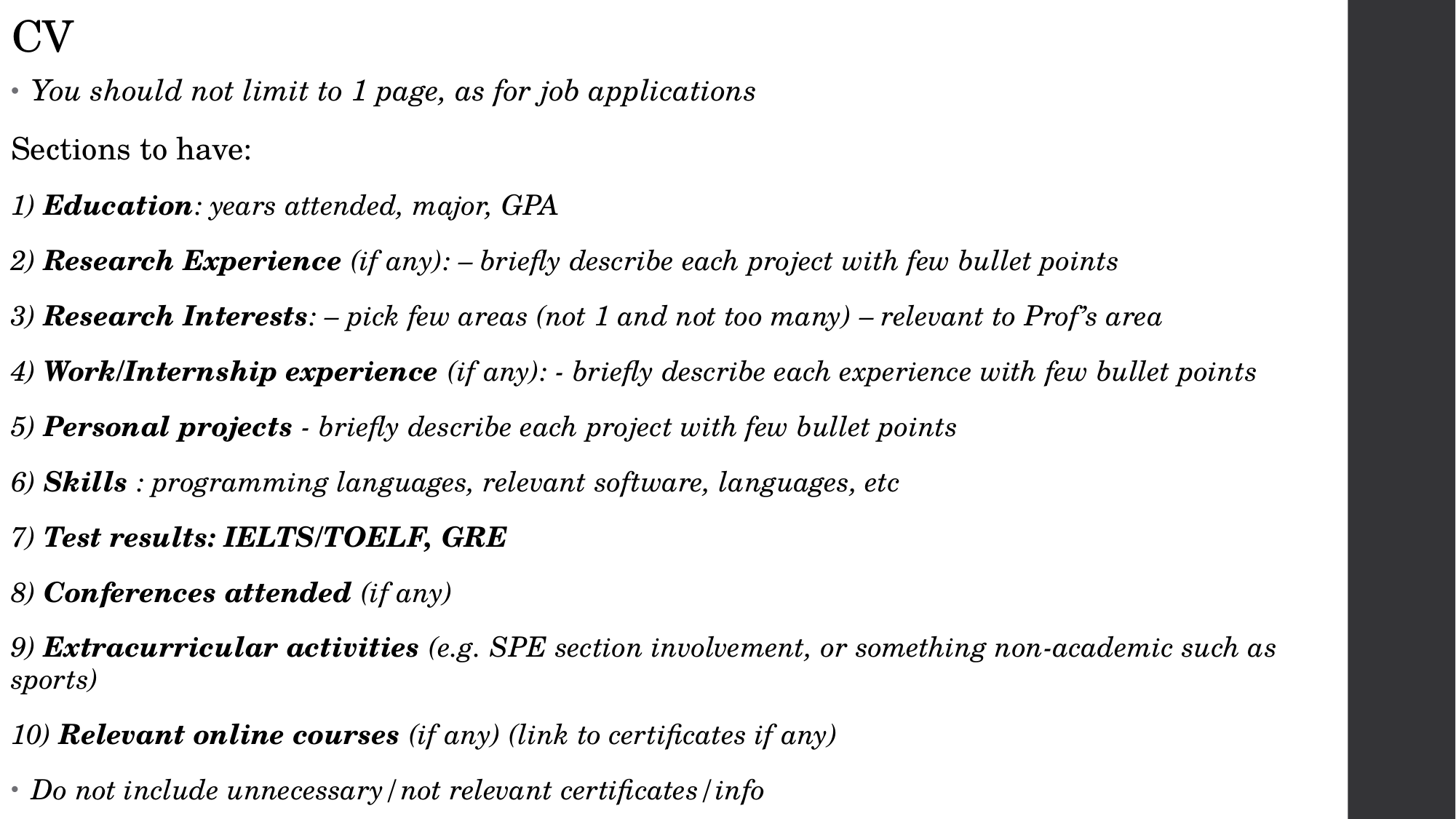

# CV
You should not limit to 1 page, as for job applications
Sections to have:
1) Education: years attended, major, GPA
2) Research Experience (if any): – briefly describe each project with few bullet points
3) Research Interests: – pick few areas (not 1 and not too many) – relevant to Prof’s area
4) Work/Internship experience (if any): - briefly describe each experience with few bullet points
5) Personal projects - briefly describe each project with few bullet points
6) Skills : programming languages, relevant software, languages, etc
7) Test results: IELTS/TOELF, GRE
8) Conferences attended (if any)
9) Extracurricular activities (e.g. SPE section involvement, or something non-academic such as sports)
10) Relevant online courses (if any) (link to certificates if any)
Do not include unnecessary/not relevant certificates/info